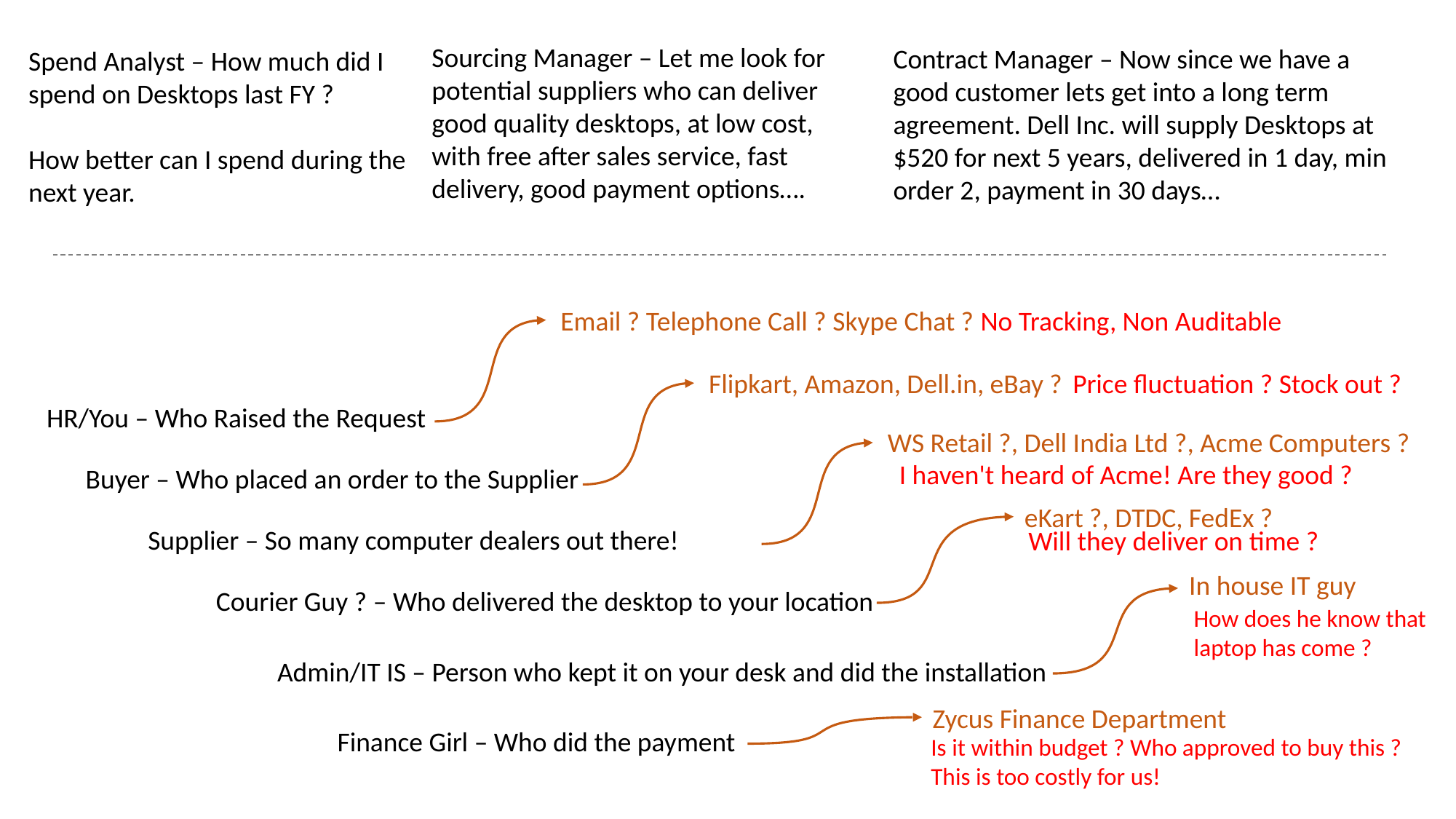

Sourcing Manager – Let me look for potential suppliers who can deliver good quality desktops, at low cost, with free after sales service, fast delivery, good payment options….
Contract Manager – Now since we have a good customer lets get into a long term agreement. Dell Inc. will supply Desktops at $520 for next 5 years, delivered in 1 day, min order 2, payment in 30 days…
Spend Analyst – How much did I spend on Desktops last FY ?

How better can I spend during the next year.
Email ? Telephone Call ? Skype Chat ?
No Tracking, Non Auditable
Price fluctuation ? Stock out ?
Flipkart, Amazon, Dell.in, eBay ?
HR/You – Who Raised the Request
WS Retail ?, Dell India Ltd ?, Acme Computers ?
I haven't heard of Acme! Are they good ?
Buyer – Who placed an order to the Supplier
eKart ?, DTDC, FedEx ?
Supplier – So many computer dealers out there!
Will they deliver on time ?
In house IT guy
Courier Guy ? – Who delivered the desktop to your location
How does he know that laptop has come ?
Admin/IT IS – Person who kept it on your desk and did the installation
Zycus Finance Department
Finance Girl – Who did the payment
Is it within budget ? Who approved to buy this ?
This is too costly for us!